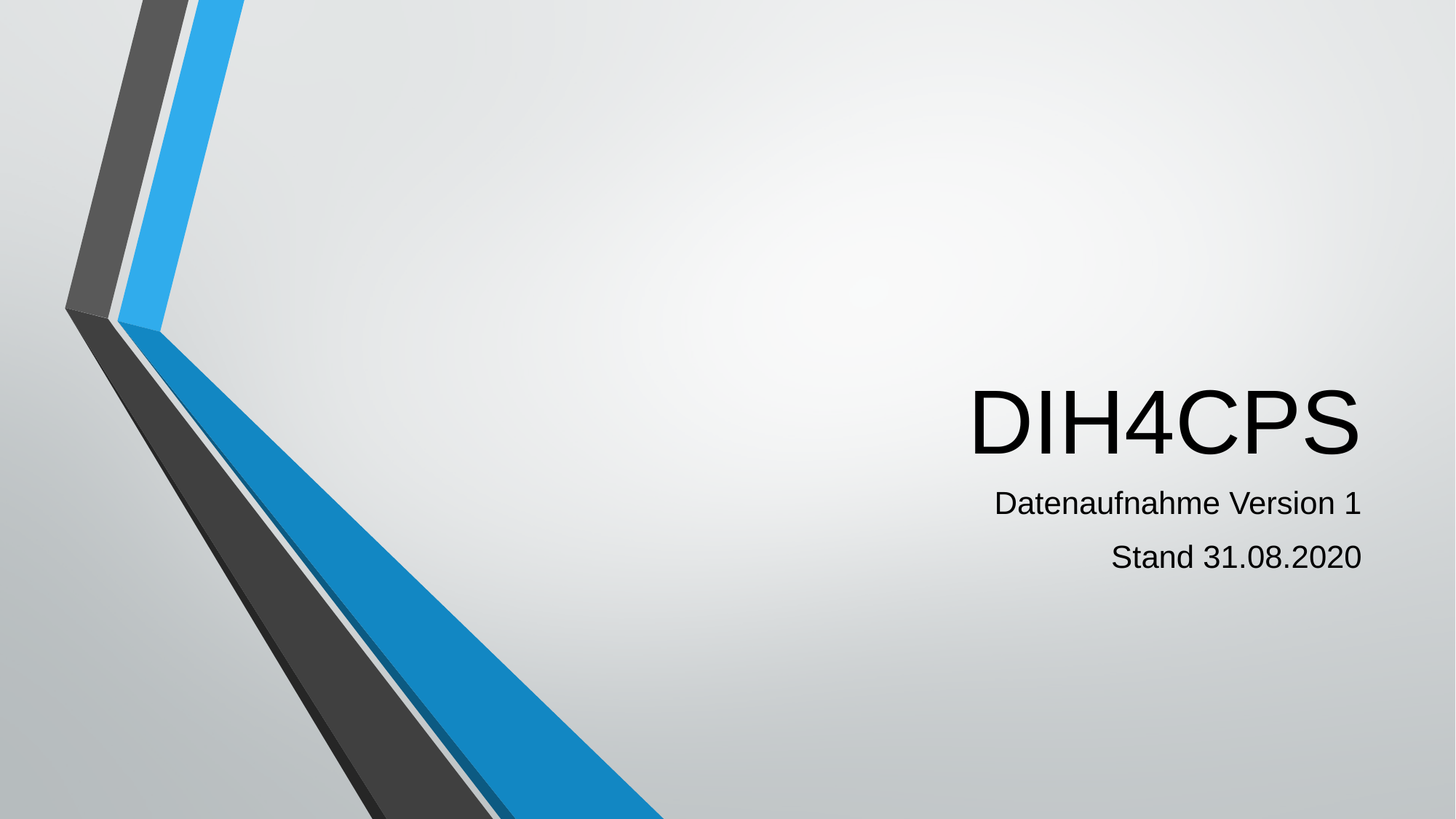

# DIH4CPS
Datenaufnahme Version 1
Stand 31.08.2020